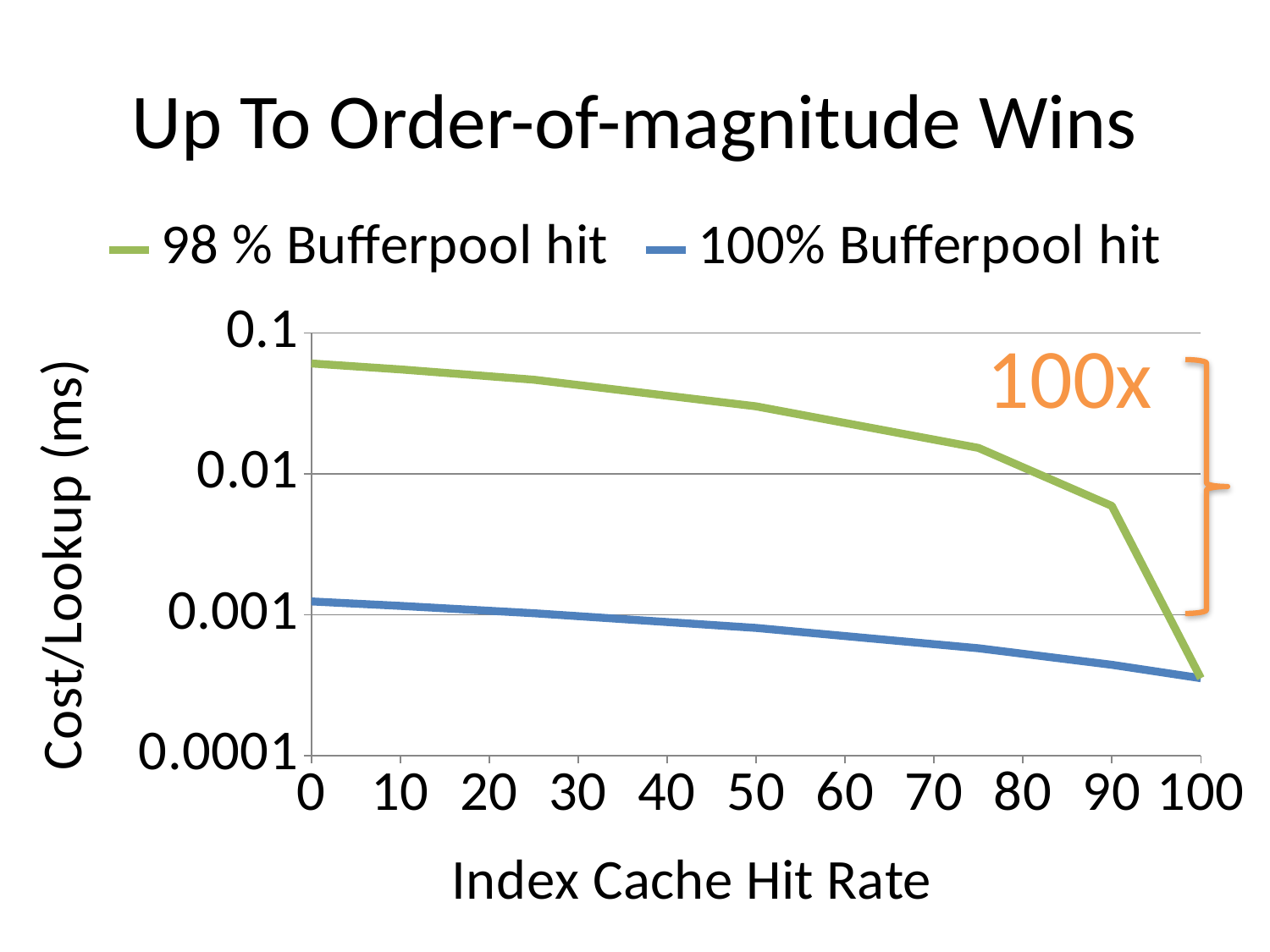

# Up To Order-of-magnitude Wins

### Chart

| Category | 98 % Bufferpool hit | 100% Bufferpool hit |
|---|---|---|
100x